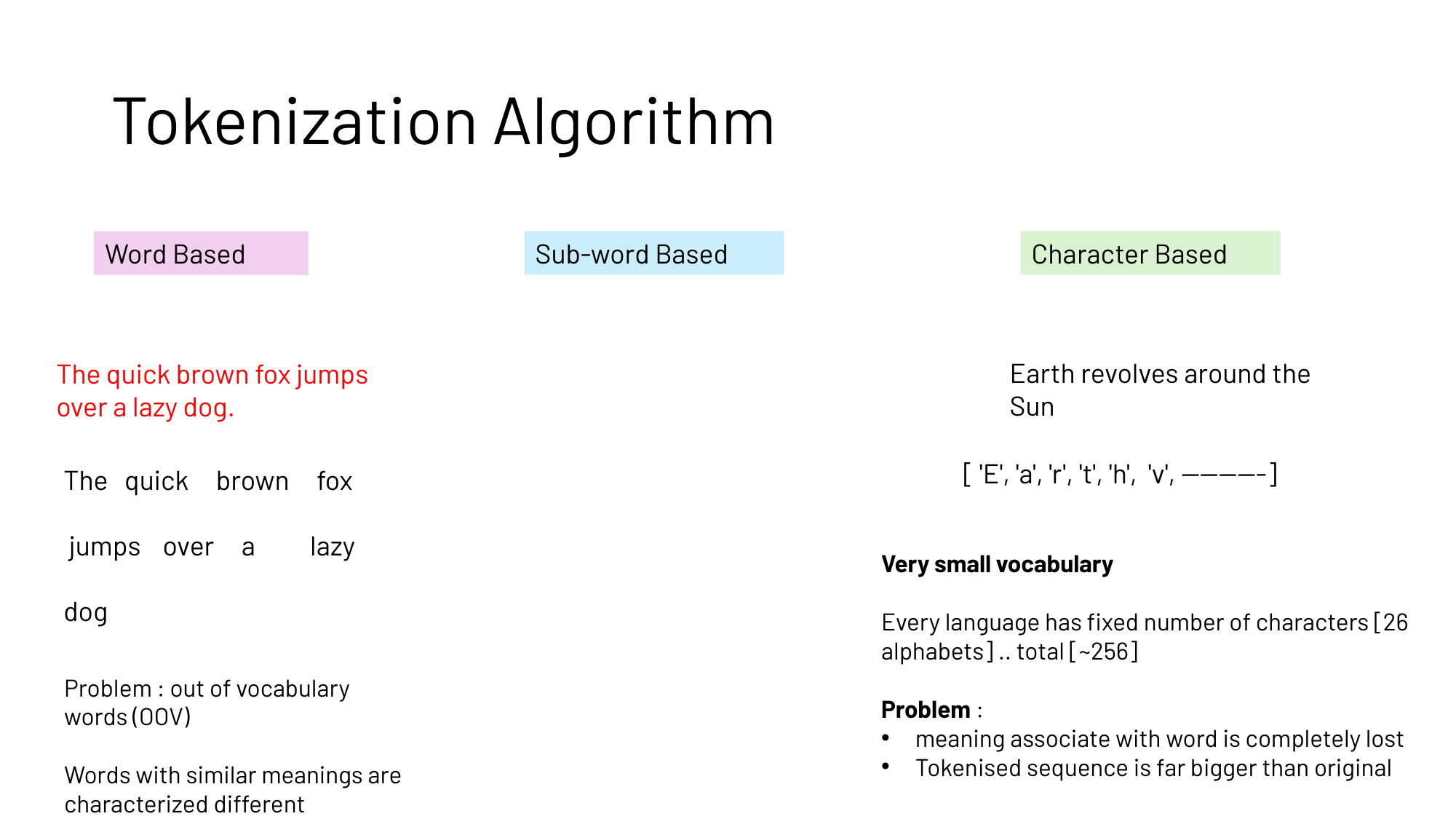

# Tokenization Algorithm
Character Based
Sub-word Based
Word Based
Earth revolves around the Sun
The quick brown fox jumps over a lazy dog.
[ 'E', 'a', 'r', 't', 'h',  'v', ---------]
The   quick     brown     fox
 jumps    over     a          lazy
dog
Very small vocabulary

Every language has fixed number of characters [26 alphabets] .. total [~256]

Problem :
meaning associate with word is completely lost
Tokenised sequence is far bigger than original
Problem : out of vocabulary words (OOV)

Words with similar meanings are characterized different